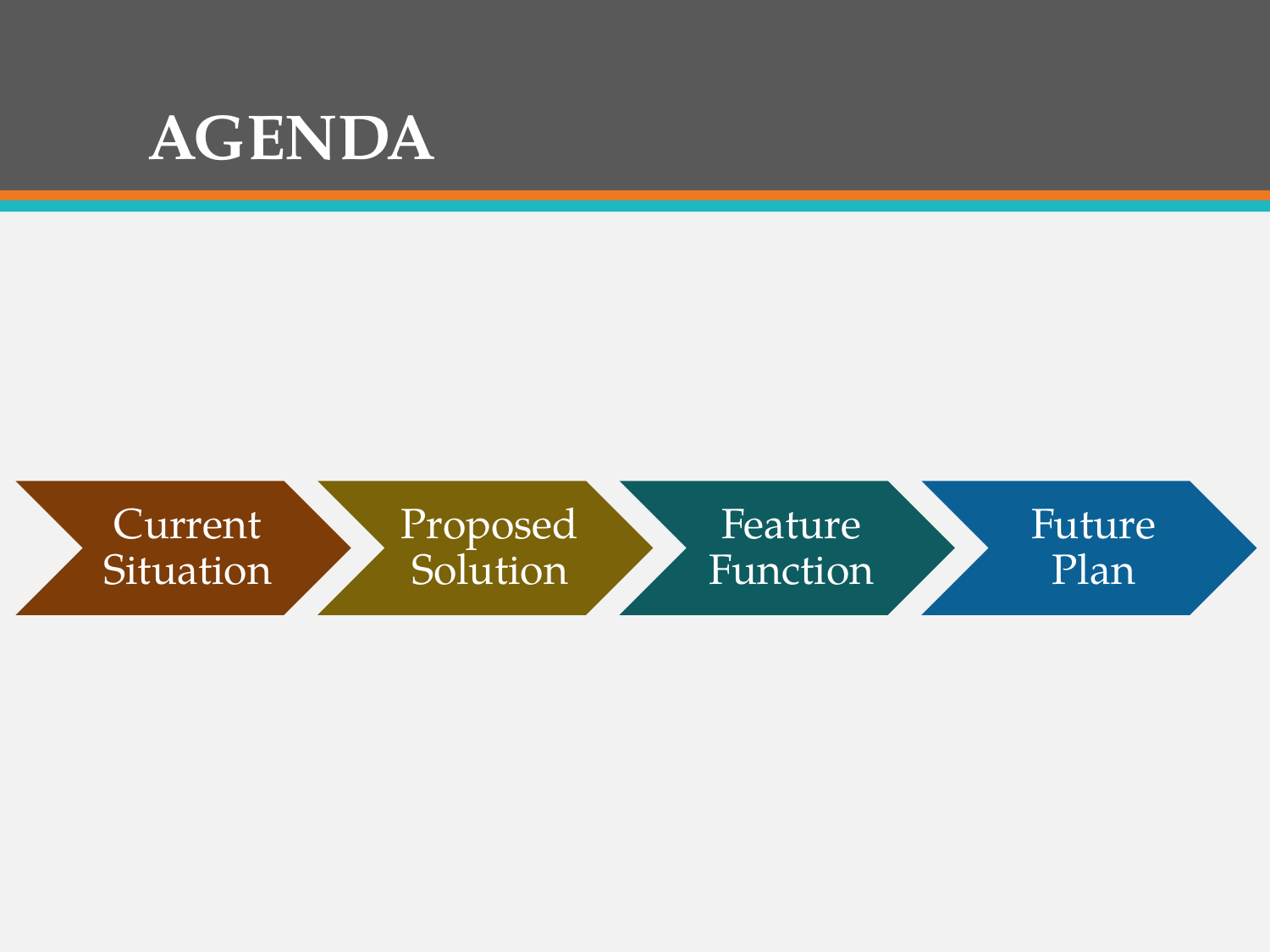

# AGENDA
Current Situation
Proposed Solution
Feature Function
Future Plan